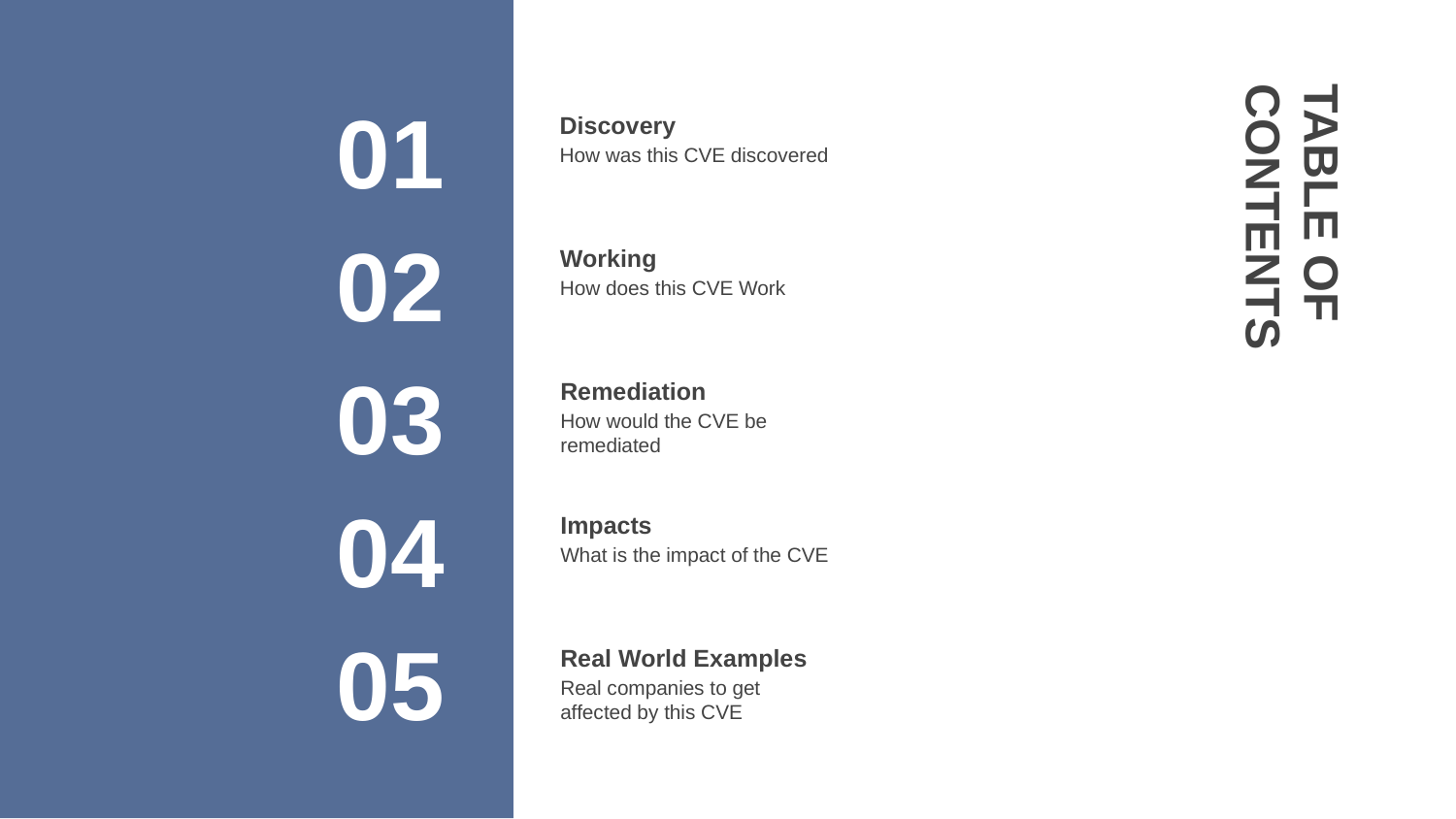

# Discovery
01
How was this CVE discovered

Working
02
How does this CVE Work
TABLE OF CONTENTS
Remediation
03
How would the CVE be remediated
Impacts
04
What is the impact of the CVE
Real World Examples
05
Real companies to get affected by this CVE